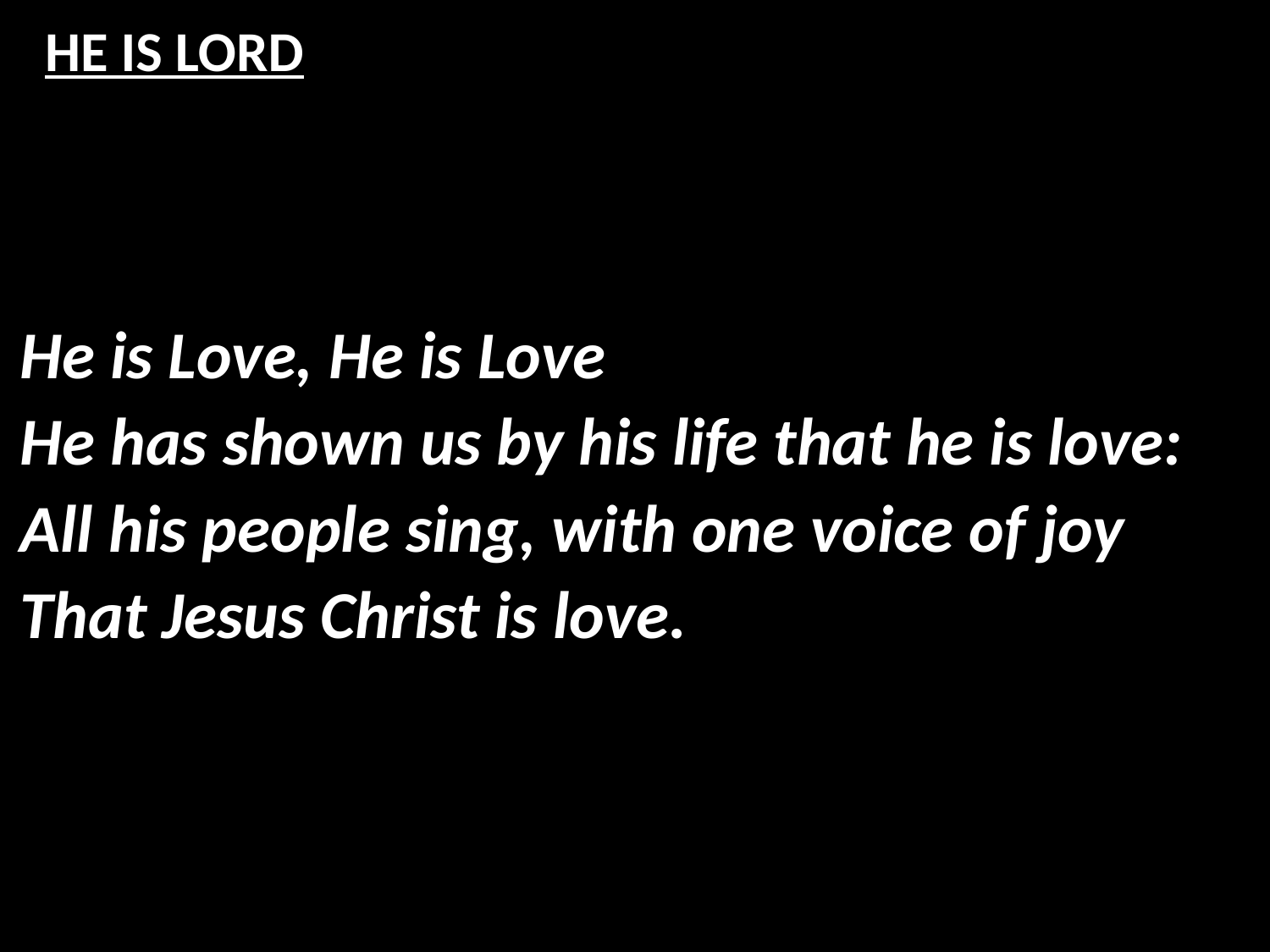

# HE IS LORD
He is Love, He is Love
He has shown us by his life that he is love:
All his people sing, with one voice of joy
That Jesus Christ is love.